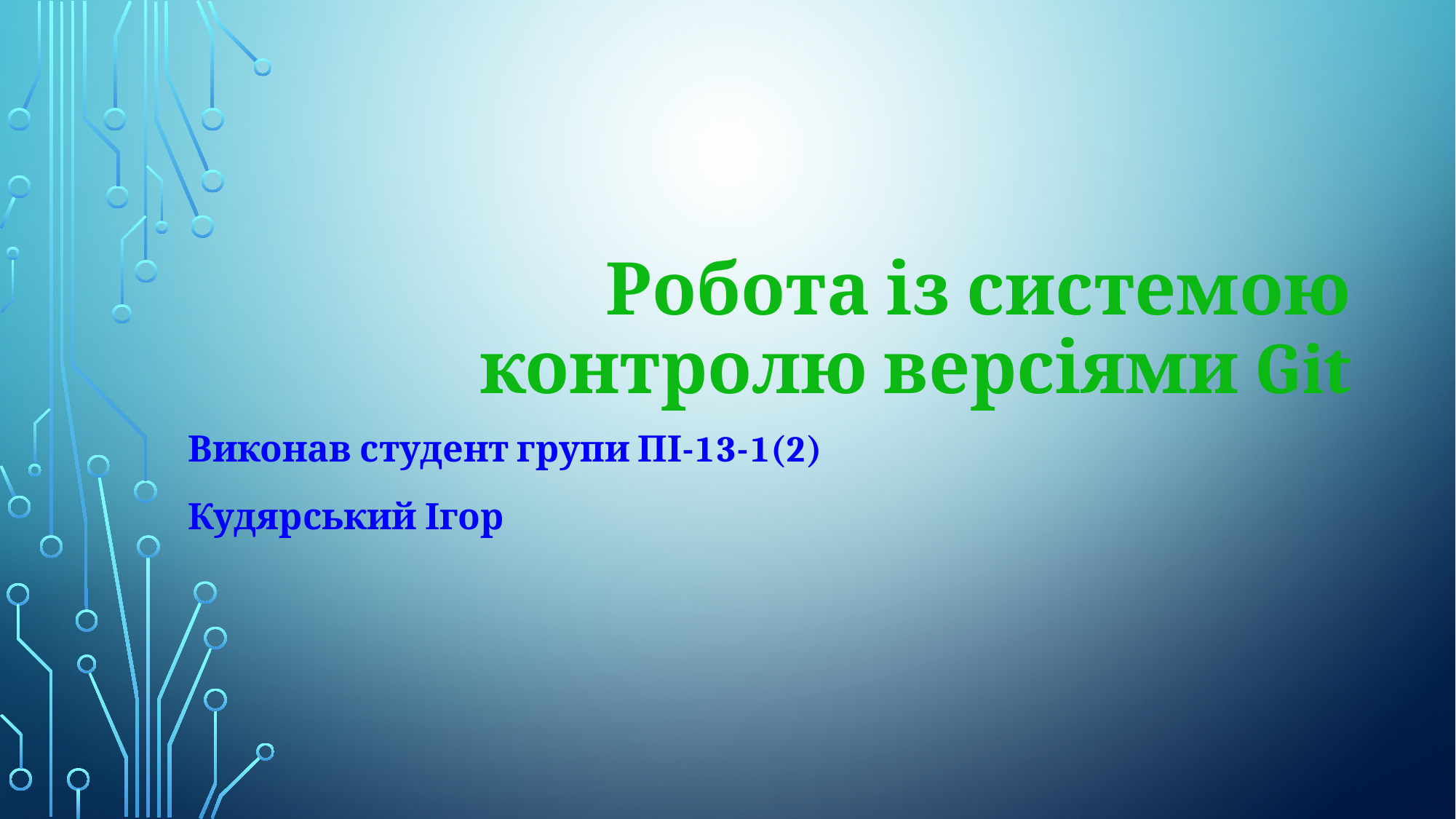

# Робота із системою контролю версіями Git
Виконав студент групи ПІ-13-1(2)
Кудярський Ігор